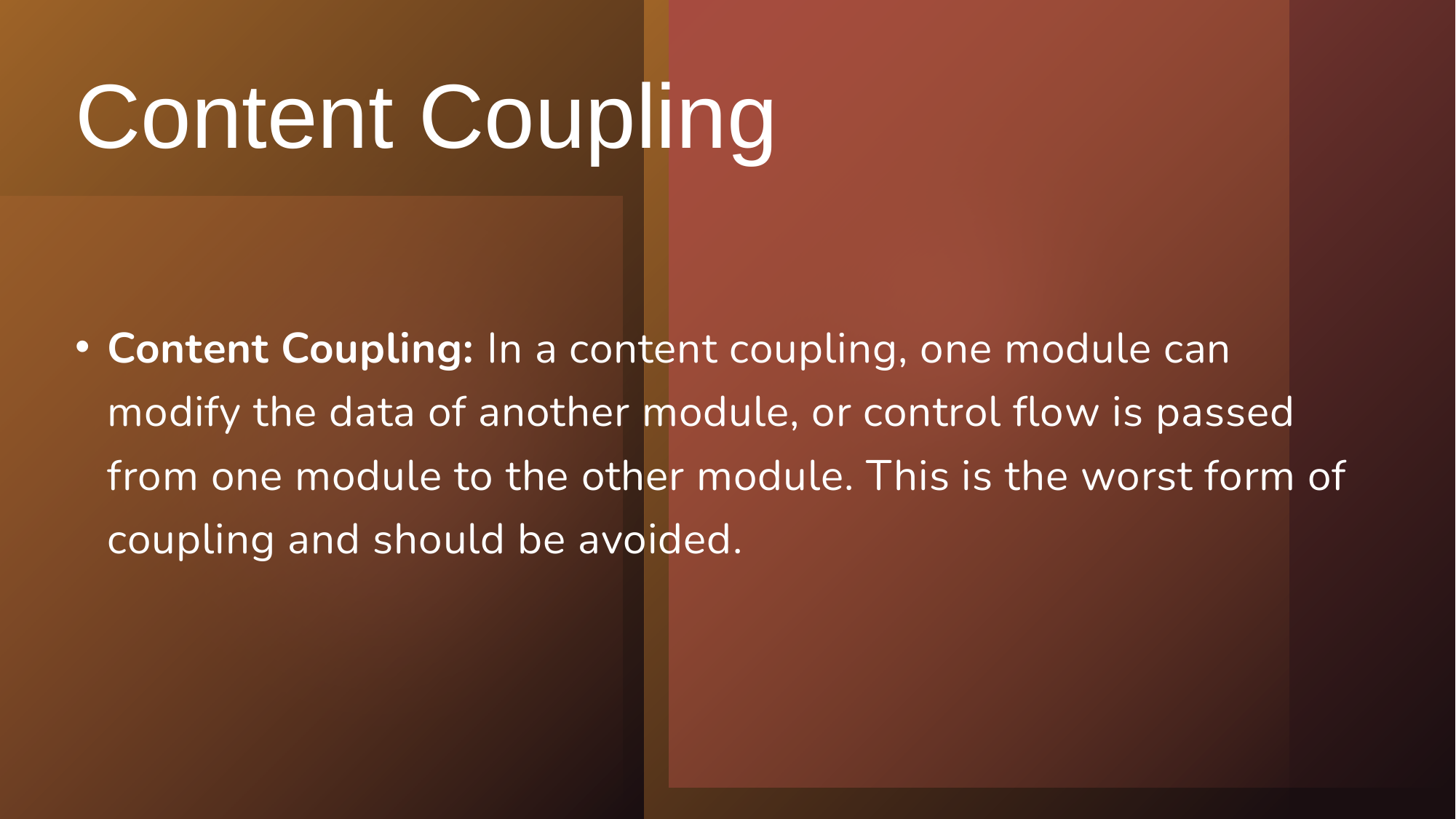

# Content Coupling
Content Coupling: In a content coupling, one module can modify the data of another module, or control flow is passed from one module to the other module. This is the worst form of coupling and should be avoided.